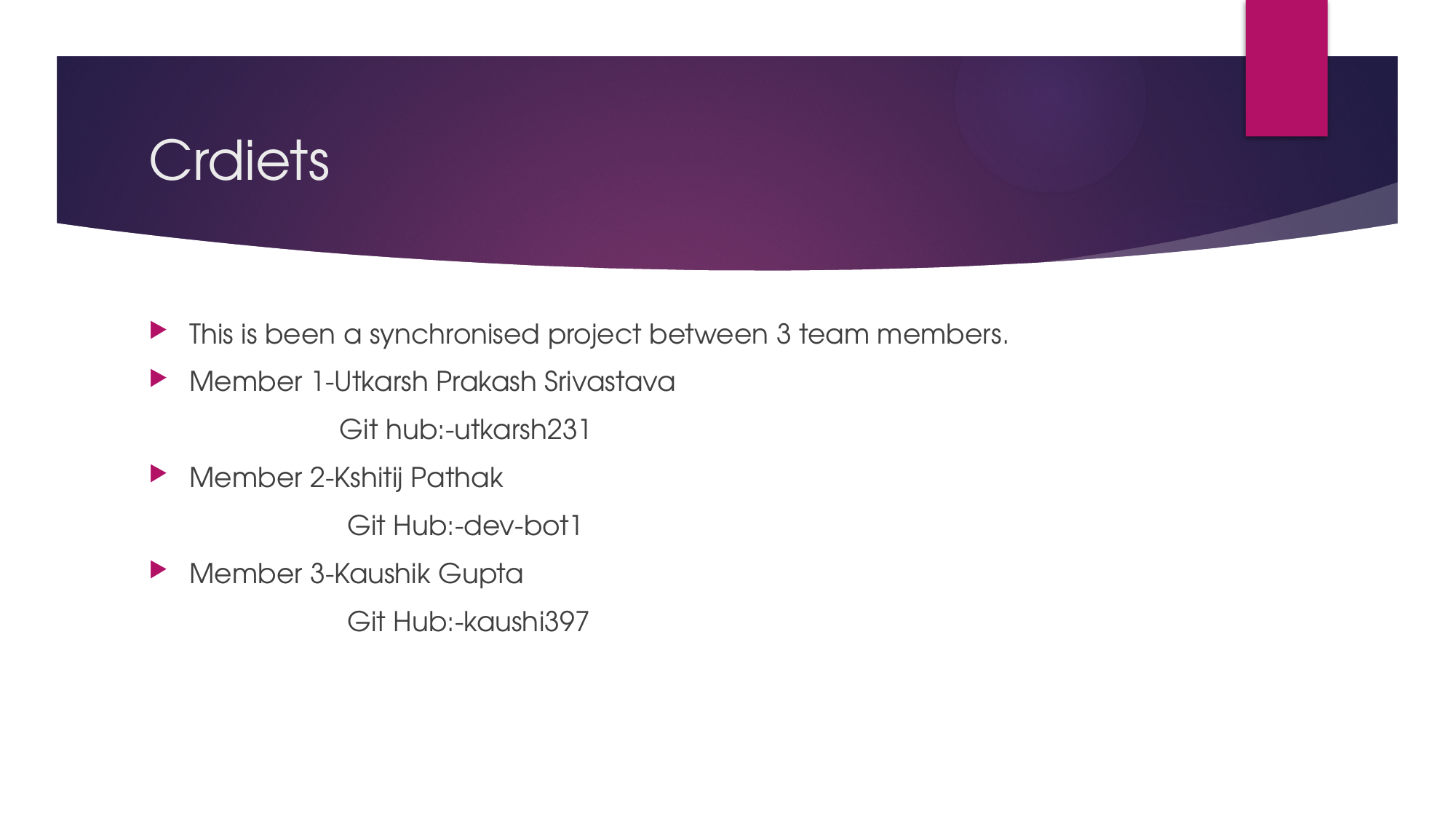

# Crdiets
This is been a synchronised project between 3 team members.
Member 1-Utkarsh Prakash Srivastava
                         Git hub:-utkarsh231
Member 2-Kshitij Pathak
                          Git Hub:-dev-bot1
Member 3-Kaushik Gupta
                          Git Hub:-kaushi397